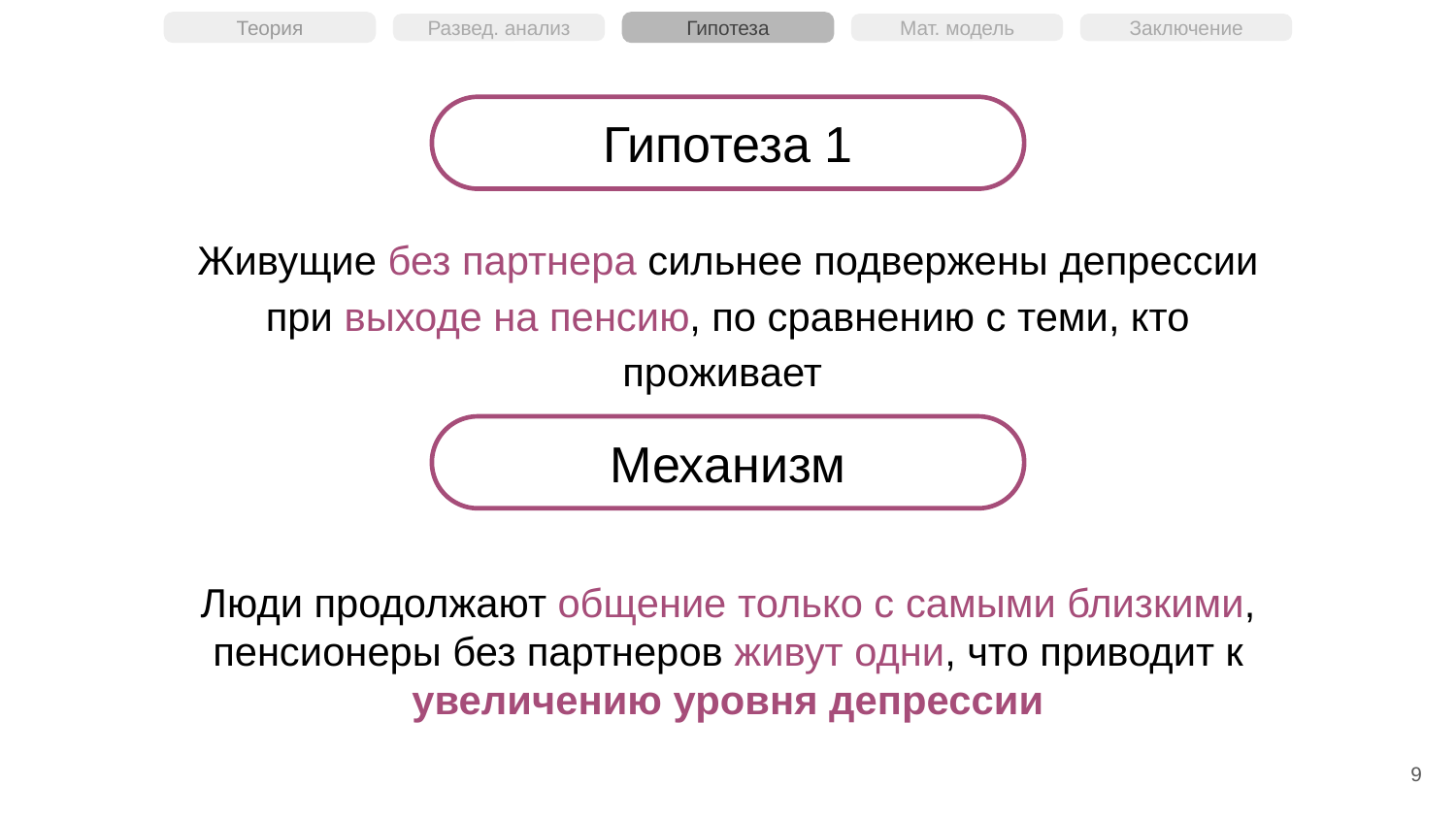

Теория
Гипотеза
Развед. анализ
Мат. модель
Заключение
Гипотеза 1
Живущие без партнера сильнее подвержены депрессии при выходе на пенсию, по сравнению с теми, кто проживает
с партнером
Механизм
Люди продолжают общение только с самыми близкими, пенсионеры без партнеров живут одни, что приводит к увеличению уровня депрессии
9